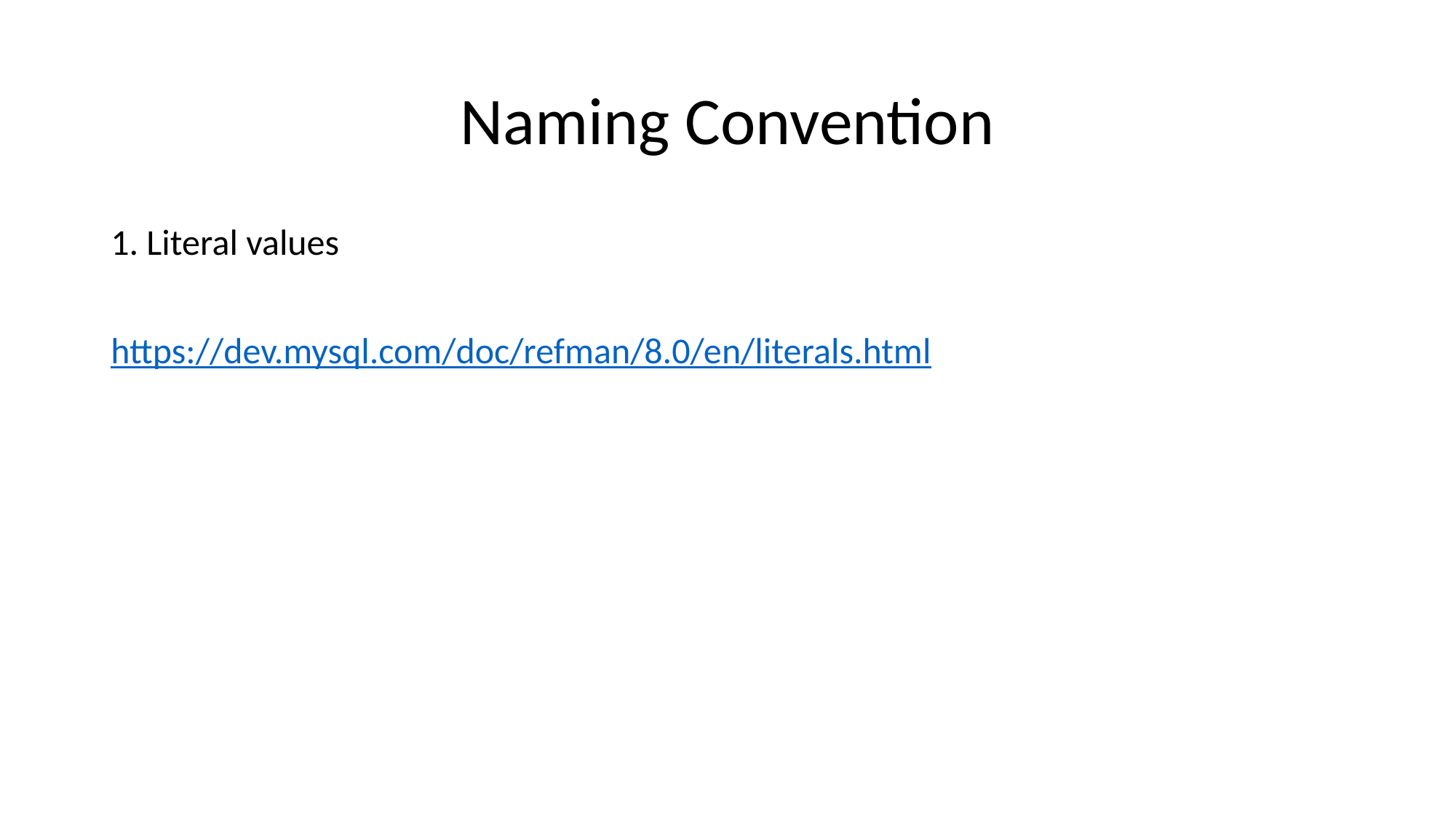

# Naming Convention
1. Literal values

https://dev.mysql.com/doc/refman/8.0/en/literals.html